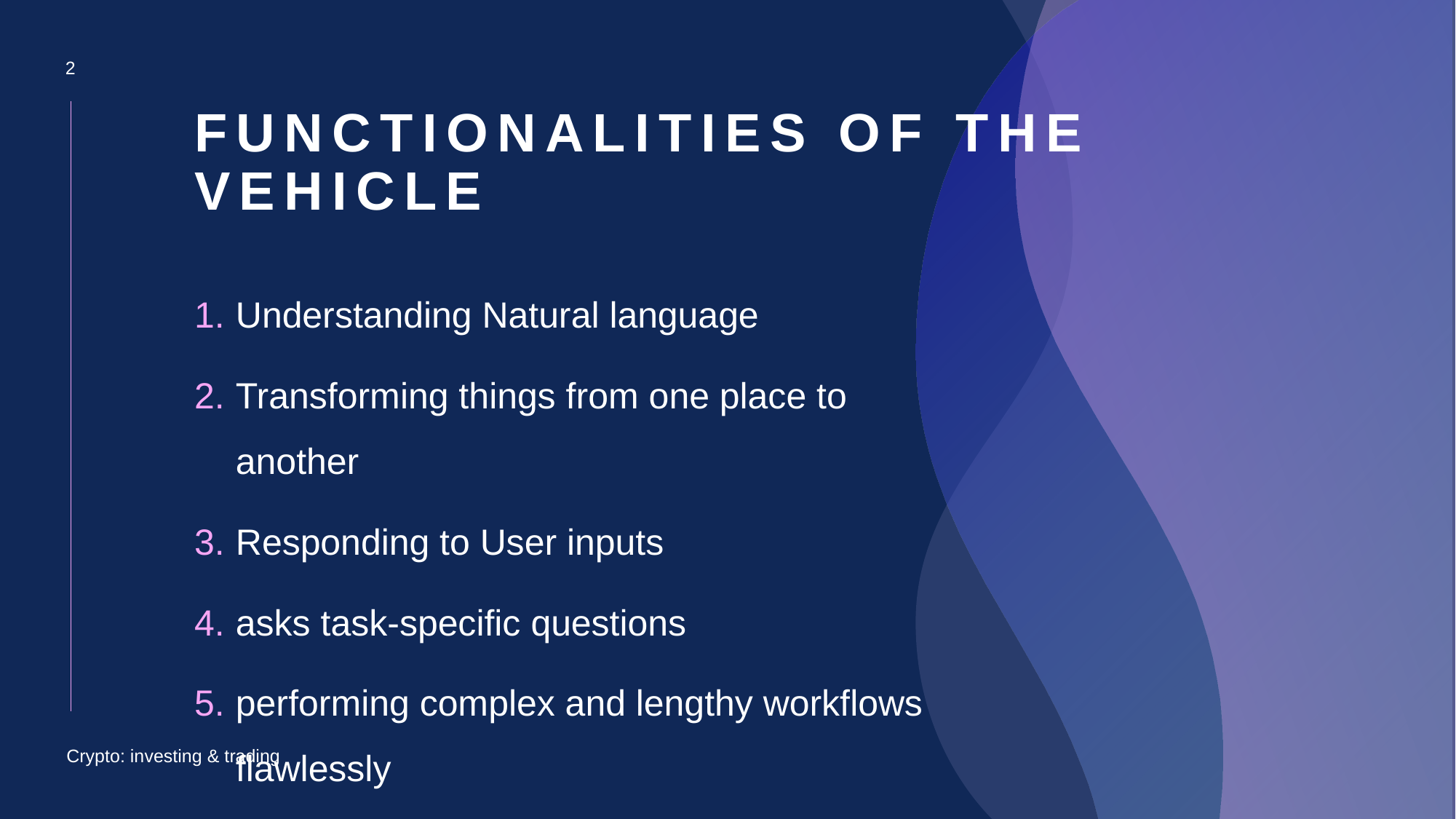

2
# Functionalities of the Vehicle
Understanding Natural language
Transforming things from one place to another
Responding to User inputs
asks task-specific questions
performing complex and lengthy workflows flawlessly
Crypto: investing & trading